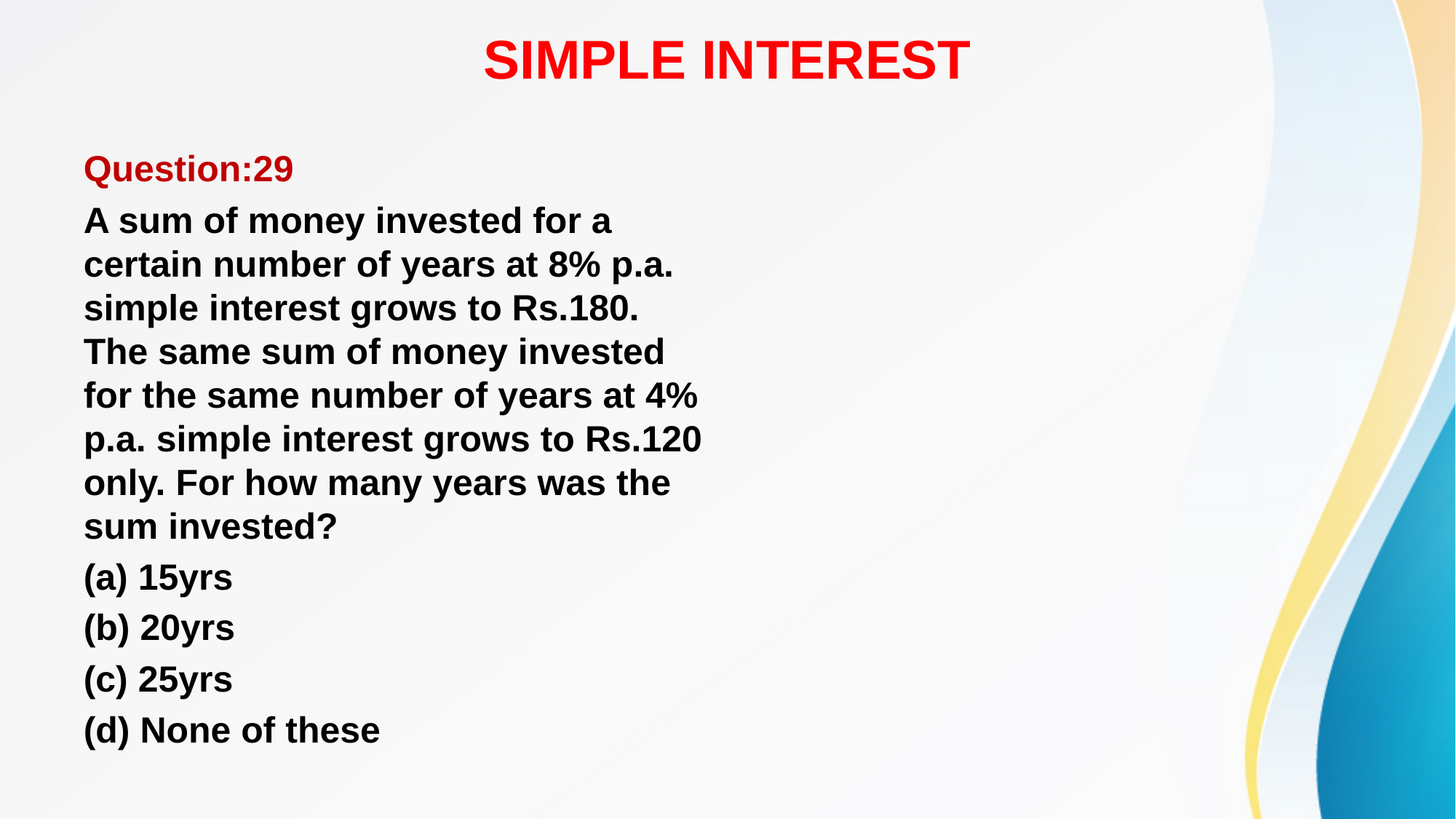

# SIMPLE INTEREST
Question:29
A sum of money invested for a certain number of years at 8% p.a. simple interest grows to Rs.180. The same sum of money invested for the same number of years at 4% p.a. simple interest grows to Rs.120 only. For how many years was the sum invested?
(a) 15yrs
(b) 20yrs
(c) 25yrs
(d) None of these